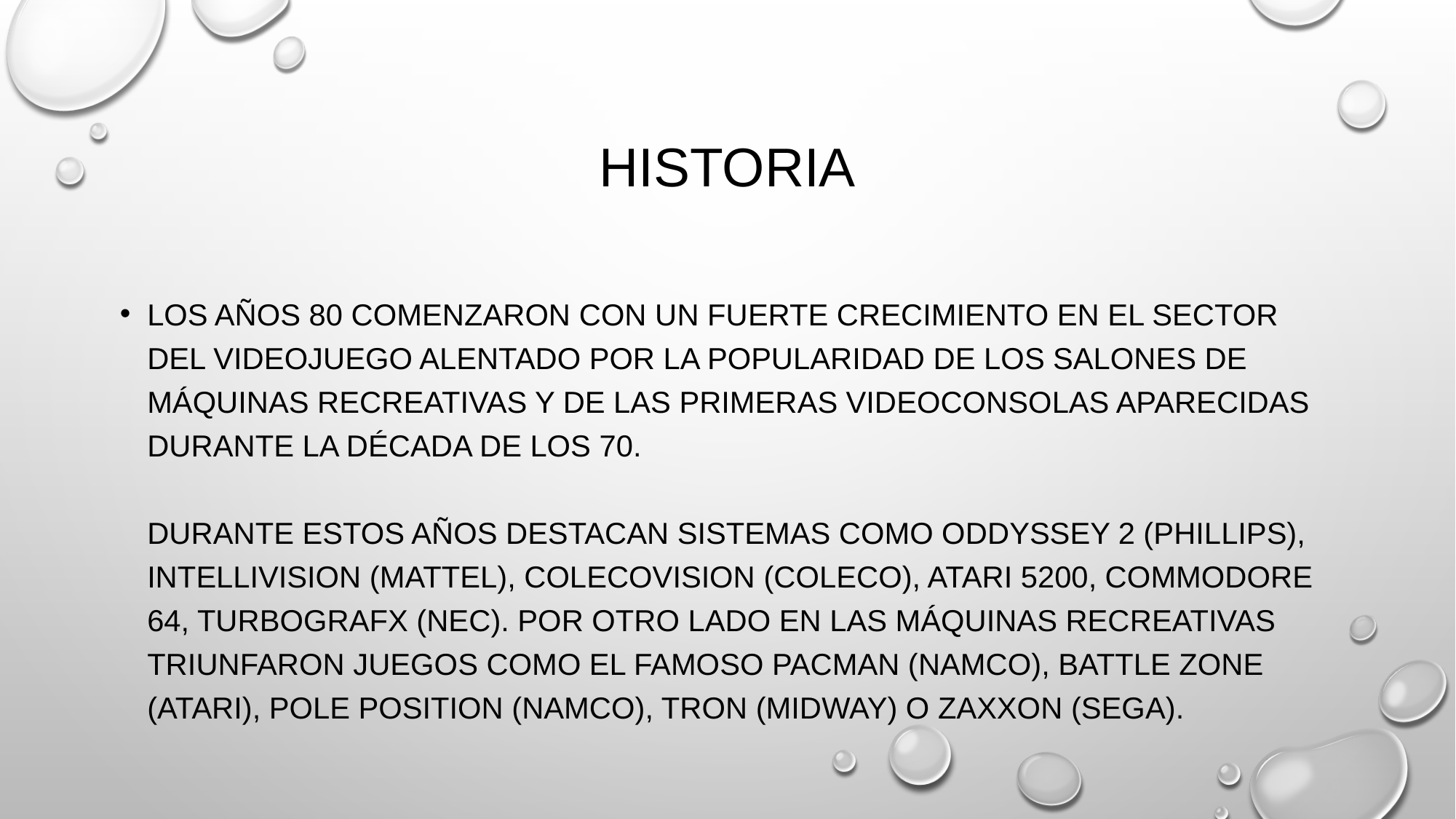

# historia
Los años 80 comenzaron con un fuerte crecimiento en el sector del videojuego alentado por la popularidad de los salones de máquinas recreativas y de las primeras videoconsolas aparecidas durante la década de los 70.
Durante estos años destacan sistemas como Oddyssey 2 (Phillips), Intellivision (Mattel), Colecovision (Coleco), Atari 5200, Commodore 64, Turbografx (NEC). Por otro lado en las máquinas recreativas triunfaron juegos como el famoso Pacman (Namco), Battle Zone (Atari), Pole Position (Namco), Tron (Midway) o Zaxxon (Sega).